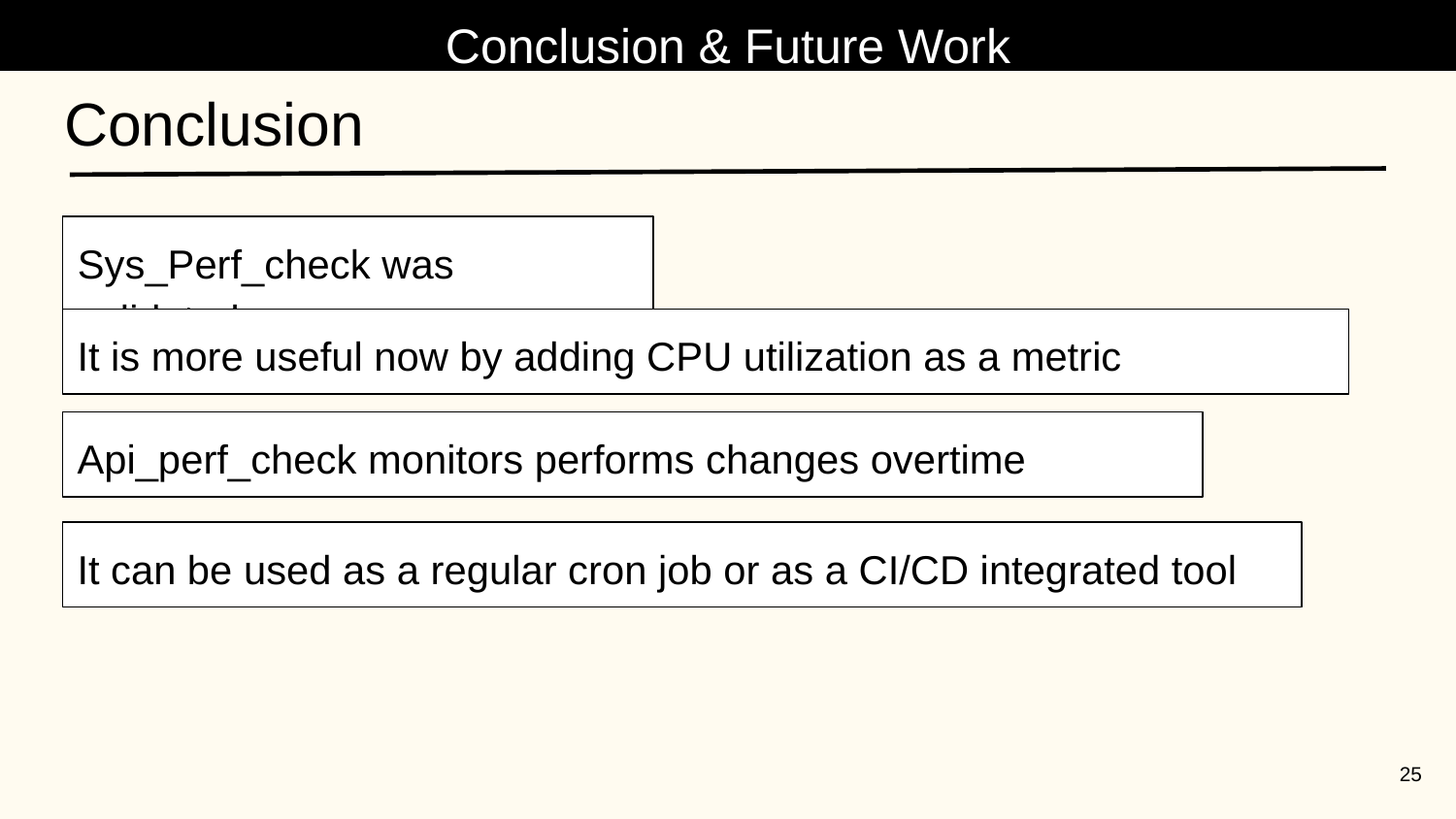

# Conclusion & Future Work

Conclusion
Sys_Perf_check was validated.
It is more useful now by adding CPU utilization as a metric
Api_perf_check monitors performs changes overtime
It can be used as a regular cron job or as a CI/CD integrated tool

25